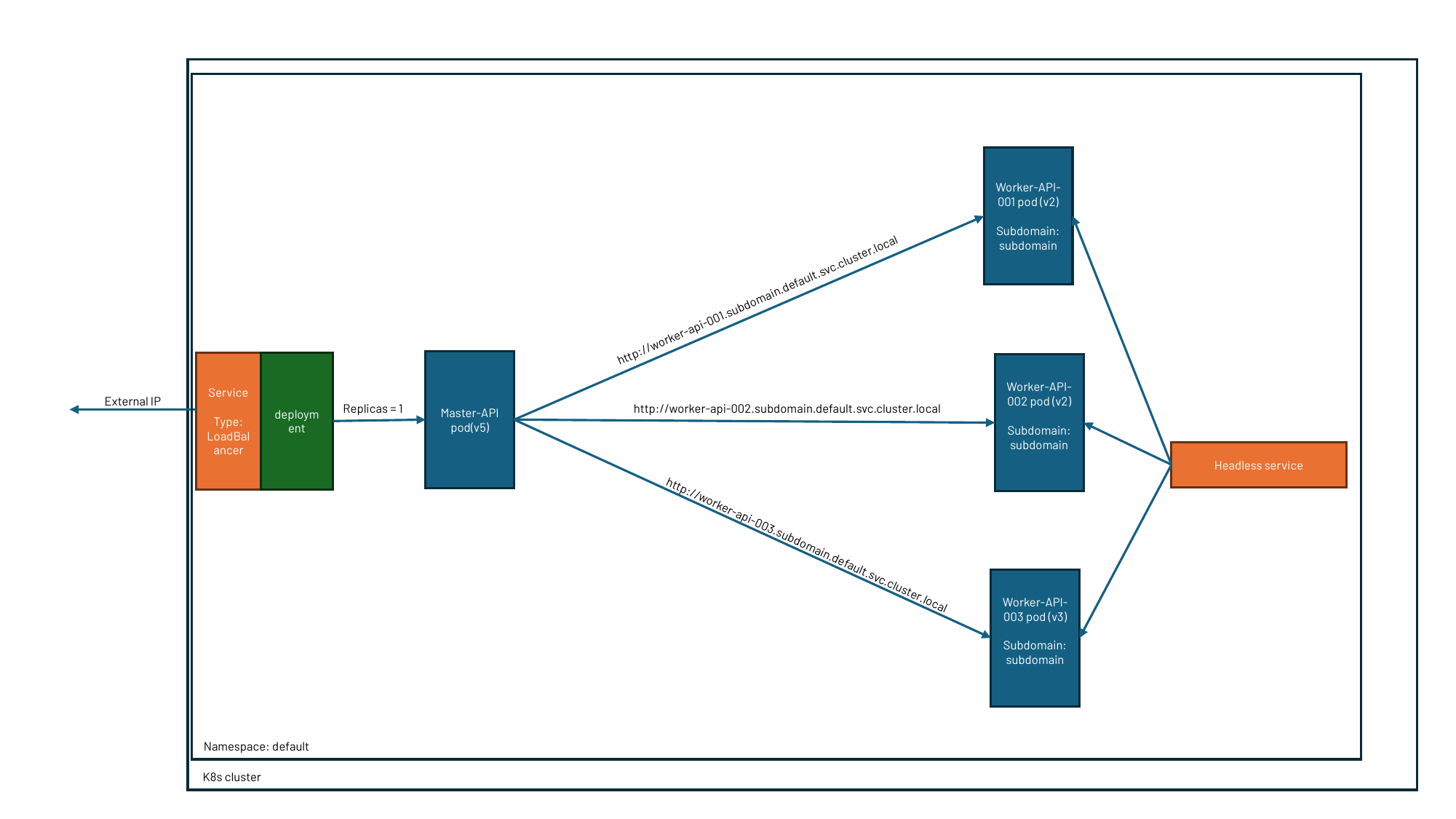

Worker-API-001 pod (v2)

Subdomain:subdomain
http://worker-api-001.subdomain.default.svc.cluster.local
Master-API pod(v5)
Service

Type: LoadBalancer
deployment
Worker-API-002 pod (v2)

Subdomain:subdomain

External IP
Replicas = 1
http://worker-api-002.subdomain.default.svc.cluster.local
Headless service
http://worker-api-003.subdomain.default.svc.cluster.local
Worker-API-003 pod (v3)

Subdomain:subdomain

Namespace: default
K8s cluster